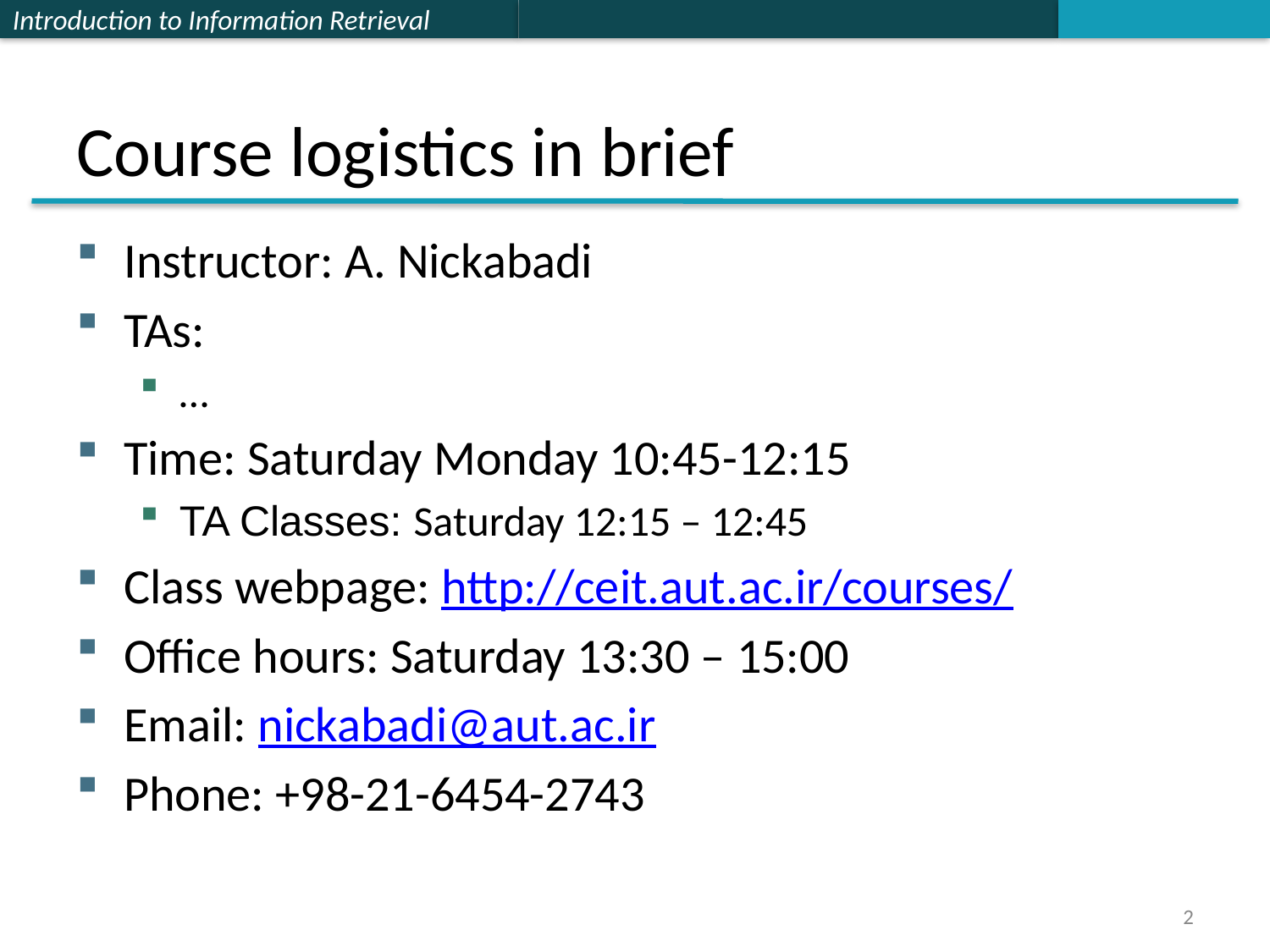

# Course logistics in brief
Instructor: A. Nickabadi
TAs:
…
Time: Saturday Monday 10:45-12:15
TA Classes: Saturday 12:15 – 12:45
Class webpage: http://ceit.aut.ac.ir/courses/
Office hours: Saturday 13:30 – 15:00
Email: nickabadi@aut.ac.ir
Phone: +98-21-6454-2743

2